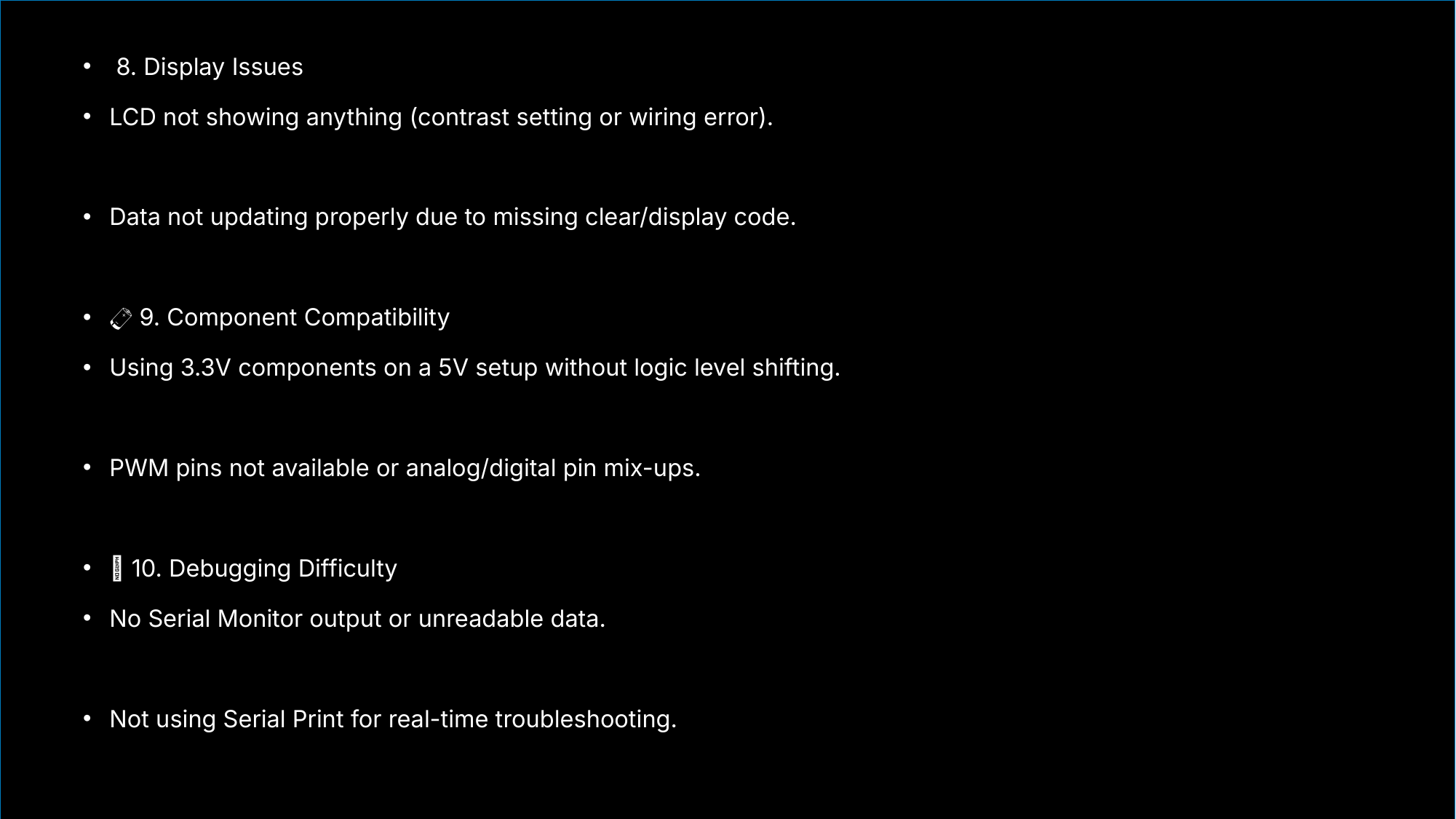

8. Display Issues
LCD not showing anything (contrast setting or wiring error).

Data not updating properly due to missing clear/display code.

🔋 9. Component Compatibility
Using 3.3V components on a 5V setup without logic level shifting.

PWM pins not available or analog/digital pin mix-ups.

🧪 10. Debugging Difficulty
No Serial Monitor output or unreadable data.

Not using Serial Print for real-time troubleshooting.